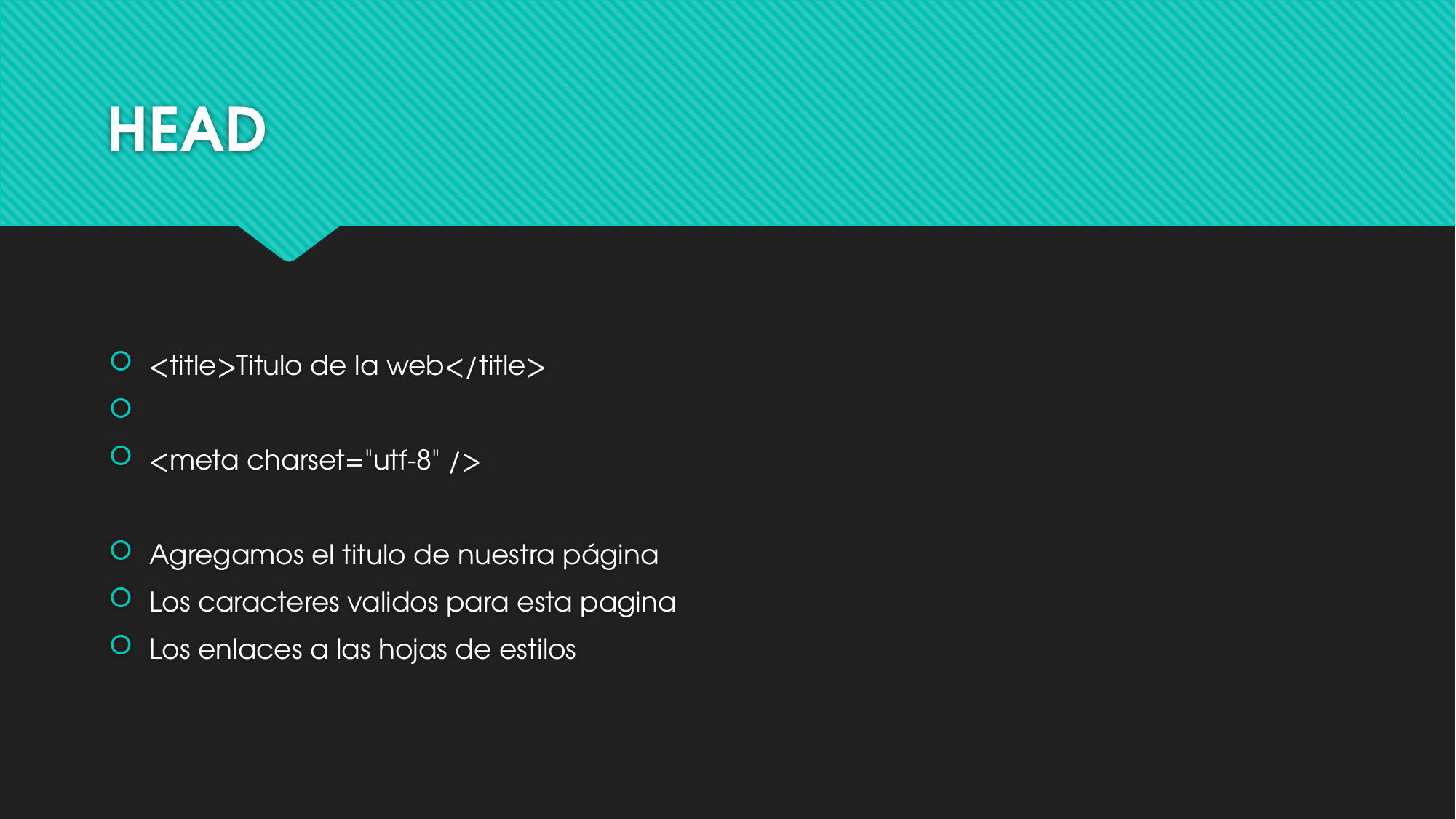

# HEAD

<title>Titulo de la web</title>

<meta charset="utf-8" />

Agregamos el titulo de nuestra página
Los caracteres validos para esta pagina
Los enlaces a las hojas de estilos